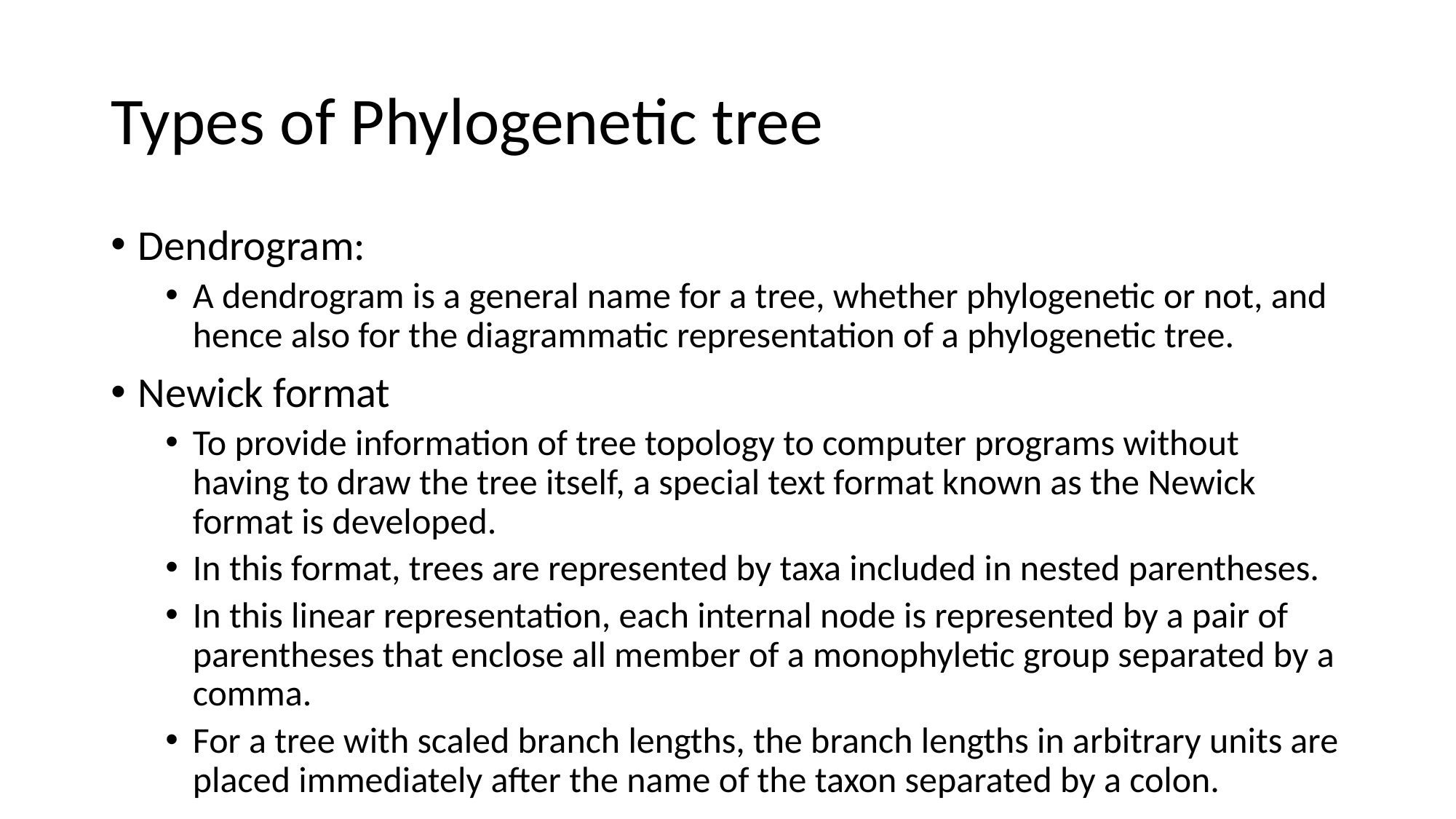

# Types of Phylogenetic tree
Dendrogram:
A dendrogram is a general name for a tree, whether phylogenetic or not, and hence also for the diagrammatic representation of a phylogenetic tree.
Newick format
To provide information of tree topology to computer programs without having to draw the tree itself, a special text format known as the Newick format is developed.
In this format, trees are represented by taxa included in nested parentheses.
In this linear representation, each internal node is represented by a pair of parentheses that enclose all member of a monophyletic group separated by a comma.
For a tree with scaled branch lengths, the branch lengths in arbitrary units are placed immediately after the name of the taxon separated by a colon.